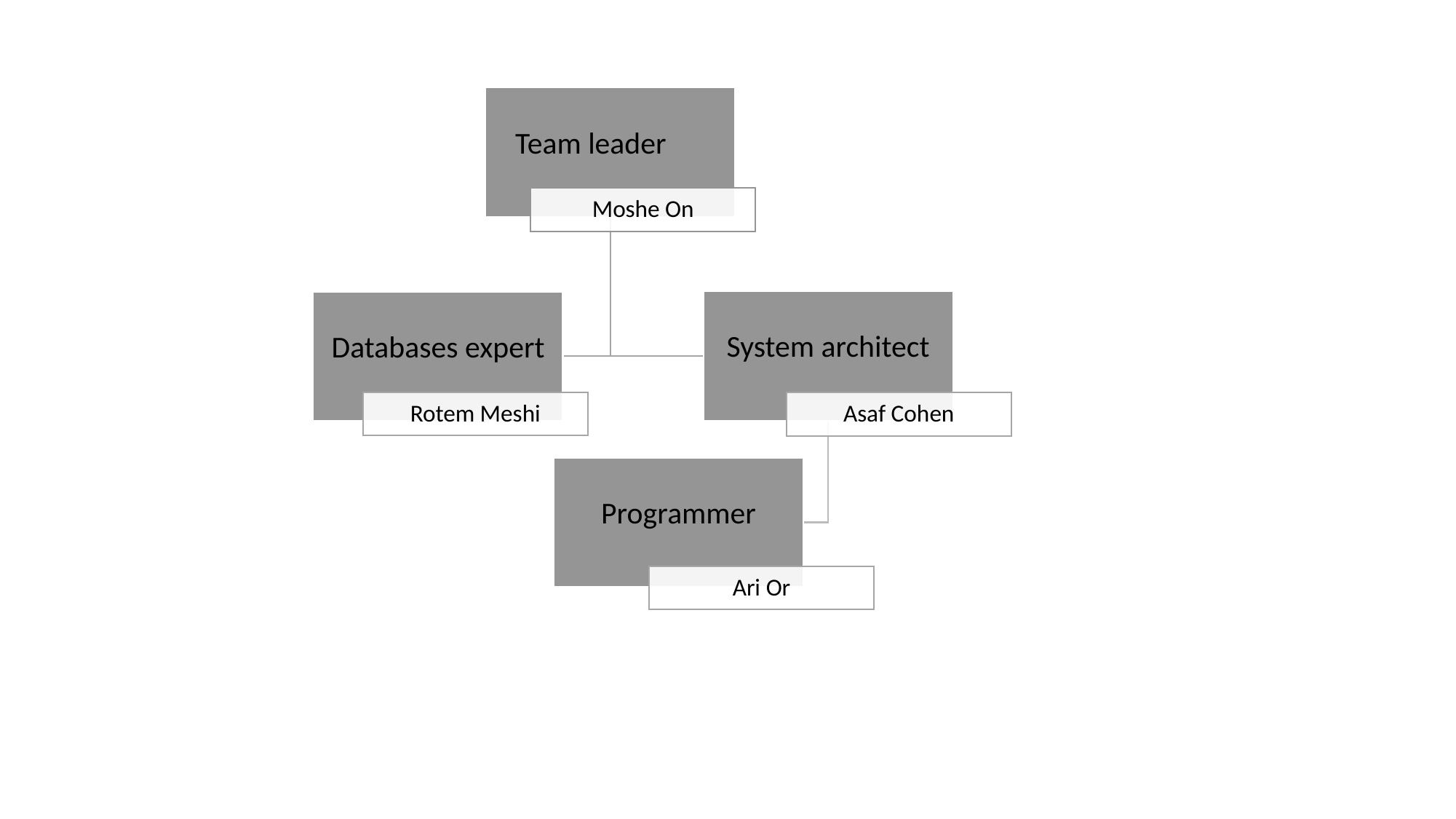

Team leader
Moshe On
Databases expert
Rotem Meshi
System architect
Asaf Cohen
Programmer
Ari Or